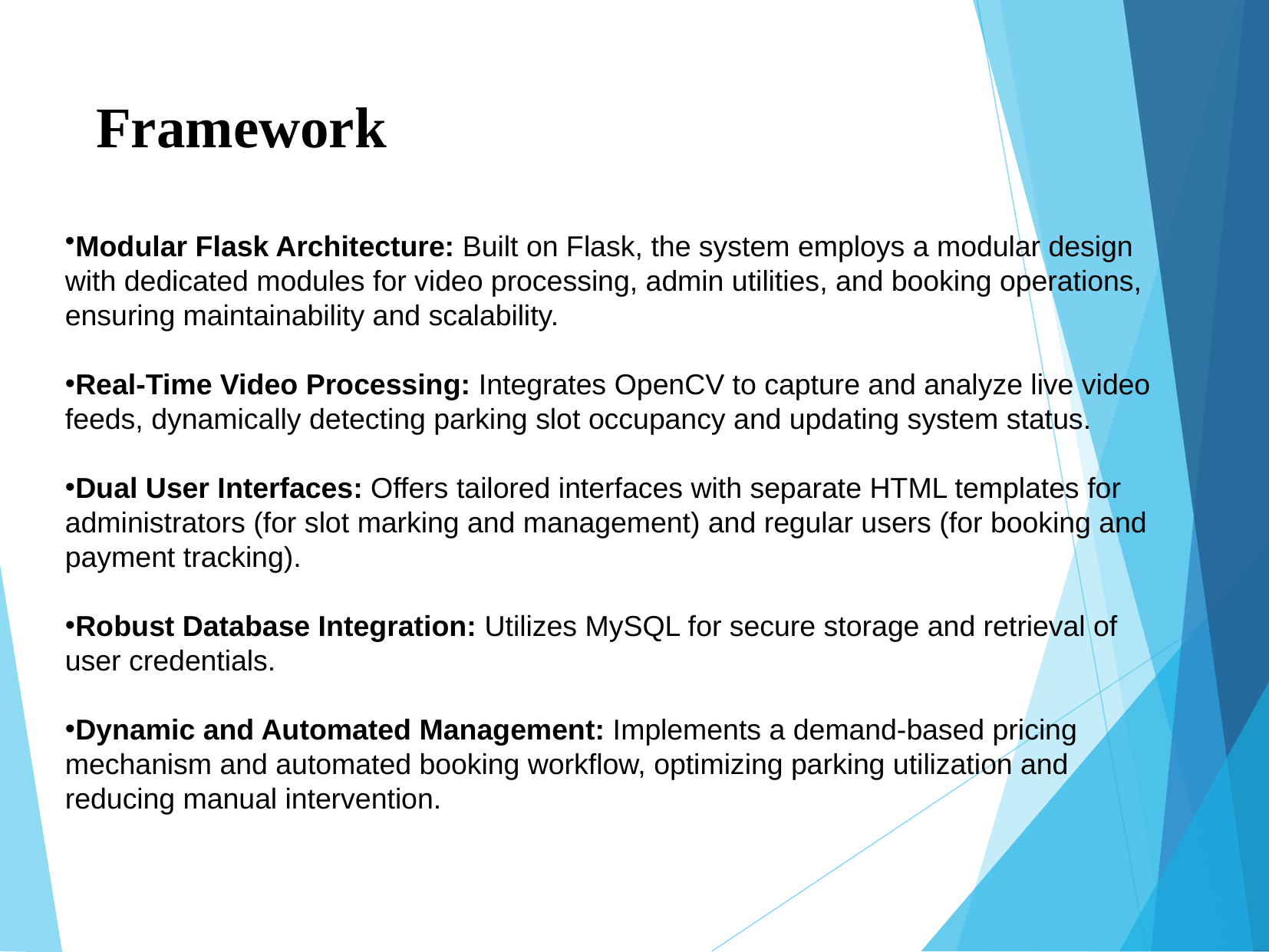

# Framework

Modular Flask Architecture: Built on Flask, the system employs a modular design with dedicated modules for video processing, admin utilities, and booking operations, ensuring maintainability and scalability.

Real-Time Video Processing: Integrates OpenCV to capture and analyze live video feeds, dynamically detecting parking slot occupancy and updating system status.

Dual User Interfaces: Offers tailored interfaces with separate HTML templates for administrators (for slot marking and management) and regular users (for booking and payment tracking).

Robust Database Integration: Utilizes MySQL for secure storage and retrieval of user credentials.

Dynamic and Automated Management: Implements a demand-based pricing mechanism and automated booking workflow, optimizing parking utilization and reducing manual intervention.